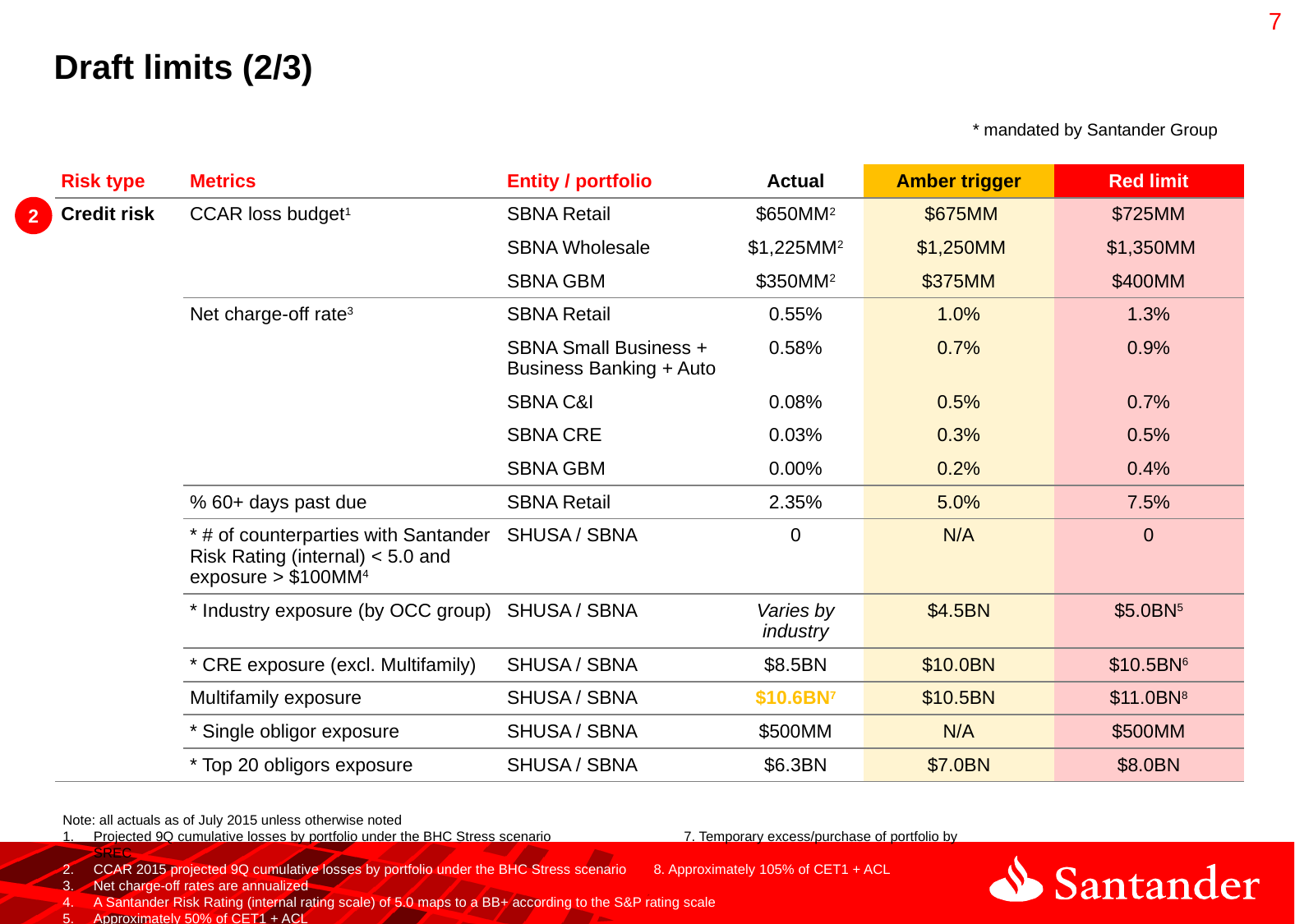

7
# Draft limits (2/3)
* mandated by Santander Group
| Risk type | Metrics | Entity / portfolio | Actual | Amber trigger | Red limit |
| --- | --- | --- | --- | --- | --- |
| Credit risk | CCAR loss budget1 | SBNA Retail | $650MM2 | $675MM | $725MM |
|  |  | SBNA Wholesale | $1,225MM2 | $1,250MM | $1,350MM |
|  |  | SBNA GBM | $350MM2 | $375MM | $400MM |
|  | Net charge-off rate3 | SBNA Retail | 0.55% | 1.0% | 1.3% |
|  |  | SBNA Small Business + Business Banking + Auto | 0.58% | 0.7% | 0.9% |
|  |  | SBNA C&I | 0.08% | 0.5% | 0.7% |
|  |  | SBNA CRE | 0.03% | 0.3% | 0.5% |
|  |  | SBNA GBM | 0.00% | 0.2% | 0.4% |
|  | % 60+ days past due | SBNA Retail | 2.35% | 5.0% | 7.5% |
|  | \* # of counterparties with Santander Risk Rating (internal) < 5.0 and exposure > $100MM4 | SHUSA / SBNA | 0 | N/A | 0 |
|  | \* Industry exposure (by OCC group) | SHUSA / SBNA | Varies by industry | $4.5BN | $5.0BN5 |
|  | \* CRE exposure (excl. Multifamily) | SHUSA / SBNA | $8.5BN | $10.0BN | $10.5BN6 |
|  | Multifamily exposure | SHUSA / SBNA | $10.6BN7 | $10.5BN | $11.0BN8 |
|  | \* Single obligor exposure | SHUSA / SBNA | $500MM | N/A | $500MM |
|  | \* Top 20 obligors exposure | SHUSA / SBNA | $6.3BN | $7.0BN | $8.0BN |
2
Note: all actuals as of July 2015 unless otherwise noted
Projected 9Q cumulative losses by portfolio under the BHC Stress scenario	                         7. Temporary excess/purchase of portfolio by SREC
CCAR 2015 projected 9Q cumulative losses by portfolio under the BHC Stress scenario       8. Approximately 105% of CET1 + ACL
Net charge-off rates are annualized
A Santander Risk Rating (internal rating scale) of 5.0 maps to a BB+ according to the S&P rating scale
Approximately 50% of CET1 + ACL
Approximately 100% of CET1 + ACL